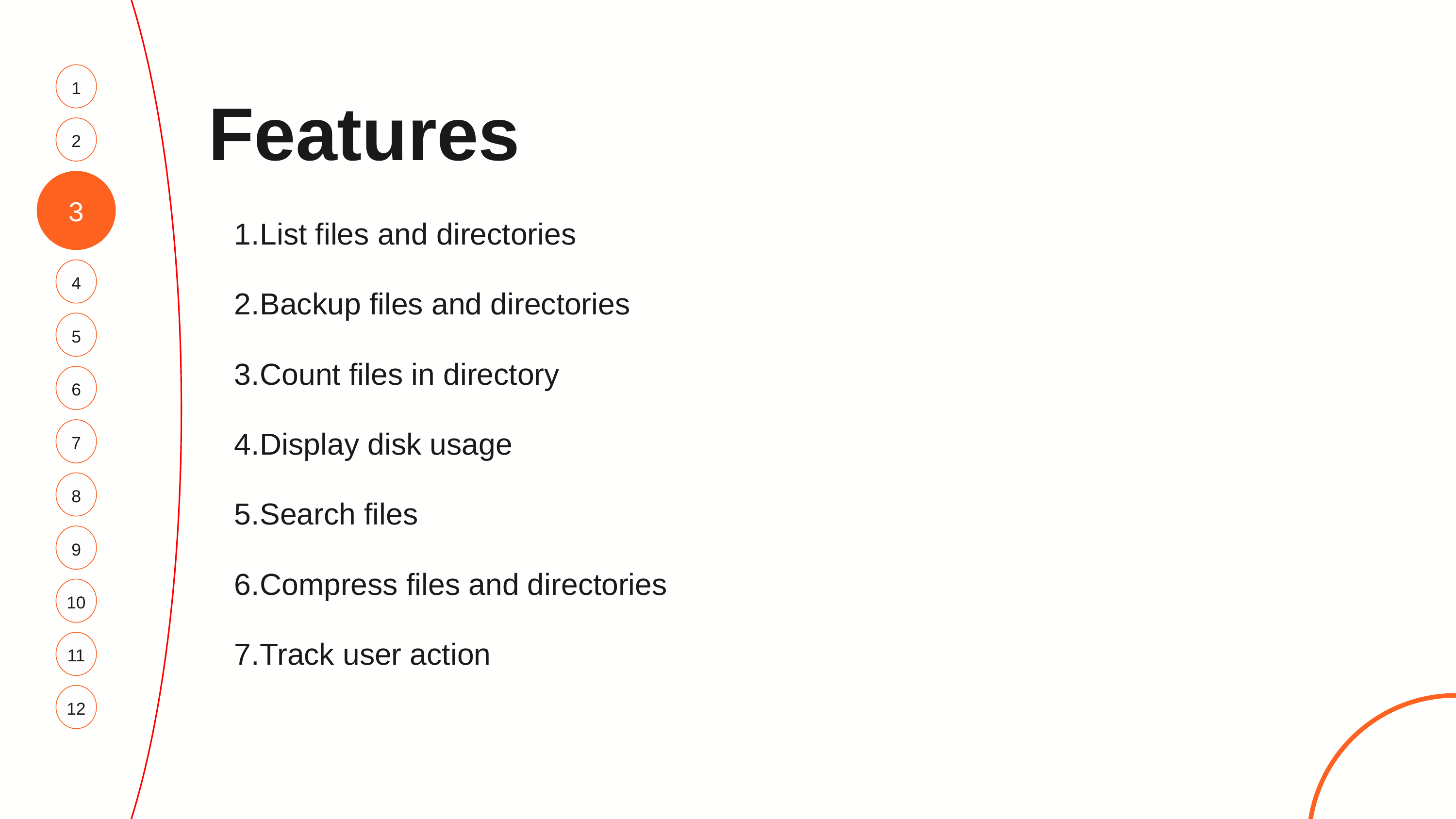

1
Features

2

3
List files and directories
Backup files and directories
Count files in directory
Display disk usage
Search files
Compress files and directories
Track user action

4

5

6

7

8

9

10

11

12